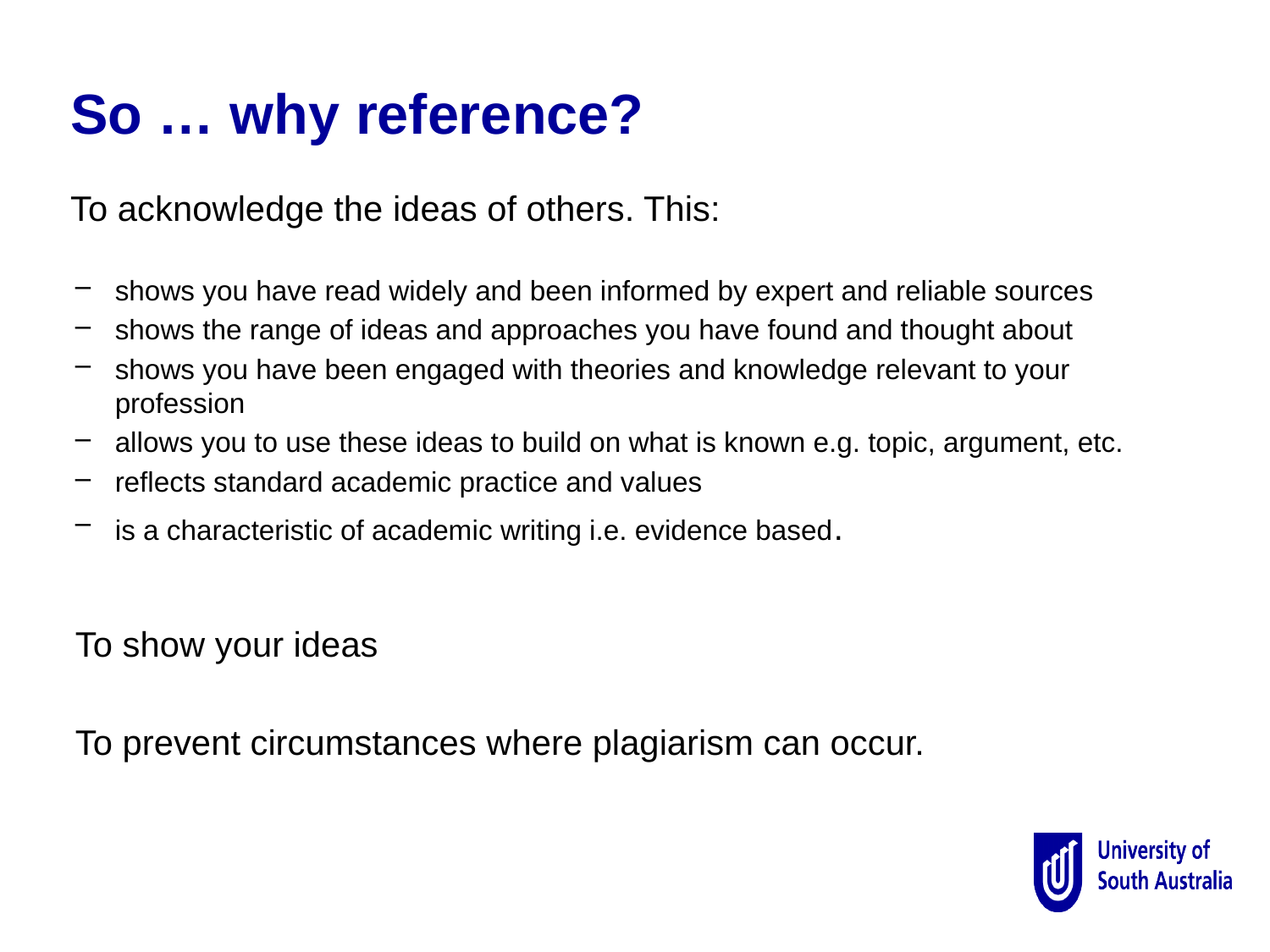

So … why reference?
To acknowledge the ideas of others. This:

shows you have read widely and been informed by expert and reliable sources
shows the range of ideas and approaches you have found and thought about
shows you have been engaged with theories and knowledge relevant to your profession
allows you to use these ideas to build on what is known e.g. topic, argument, etc.
reflects standard academic practice and values
is a characteristic of academic writing i.e. evidence based.

To show your ideas

To prevent circumstances where plagiarism can occur.